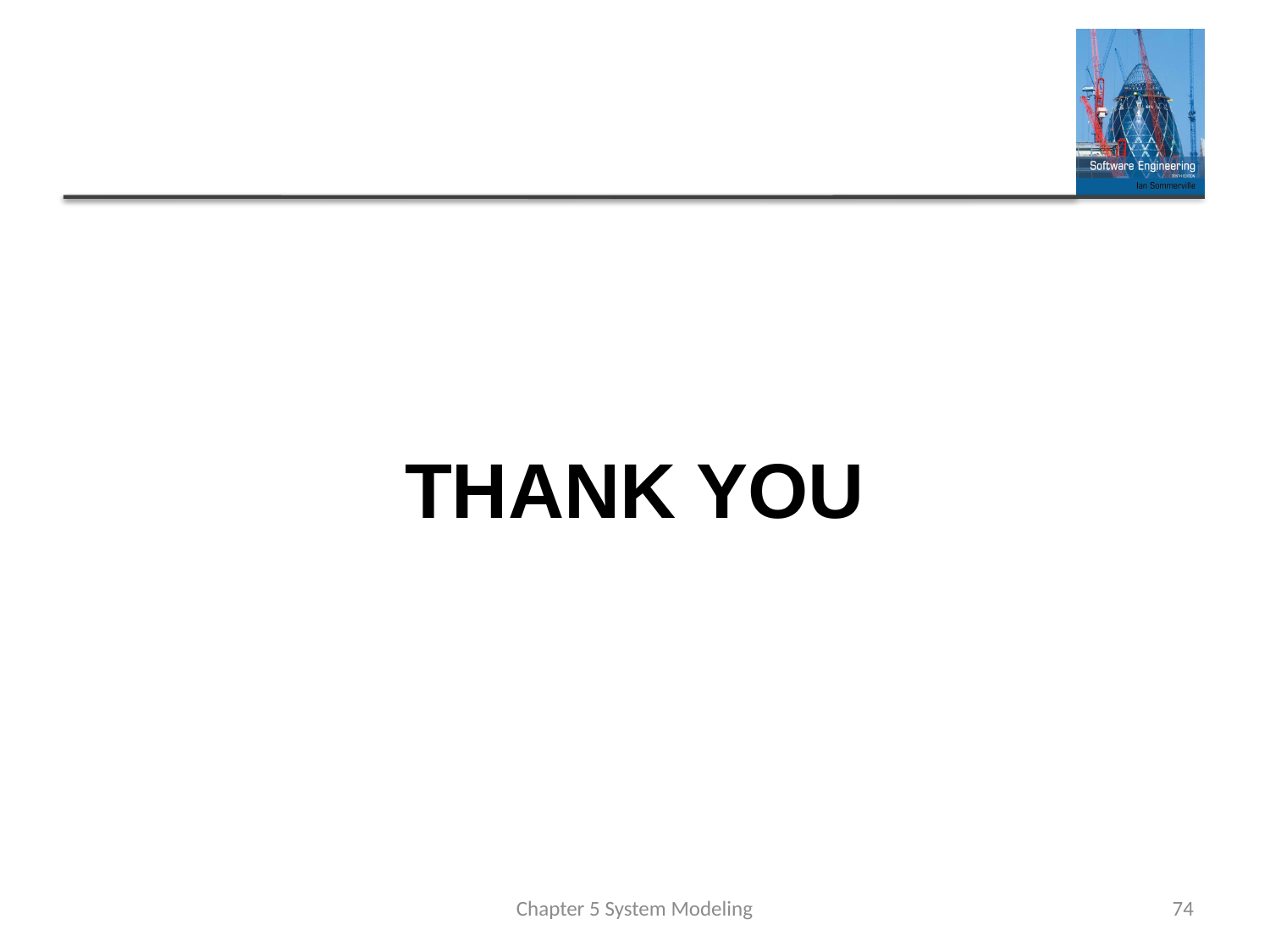

THANK YOU
Chapter 5 System Modeling
74